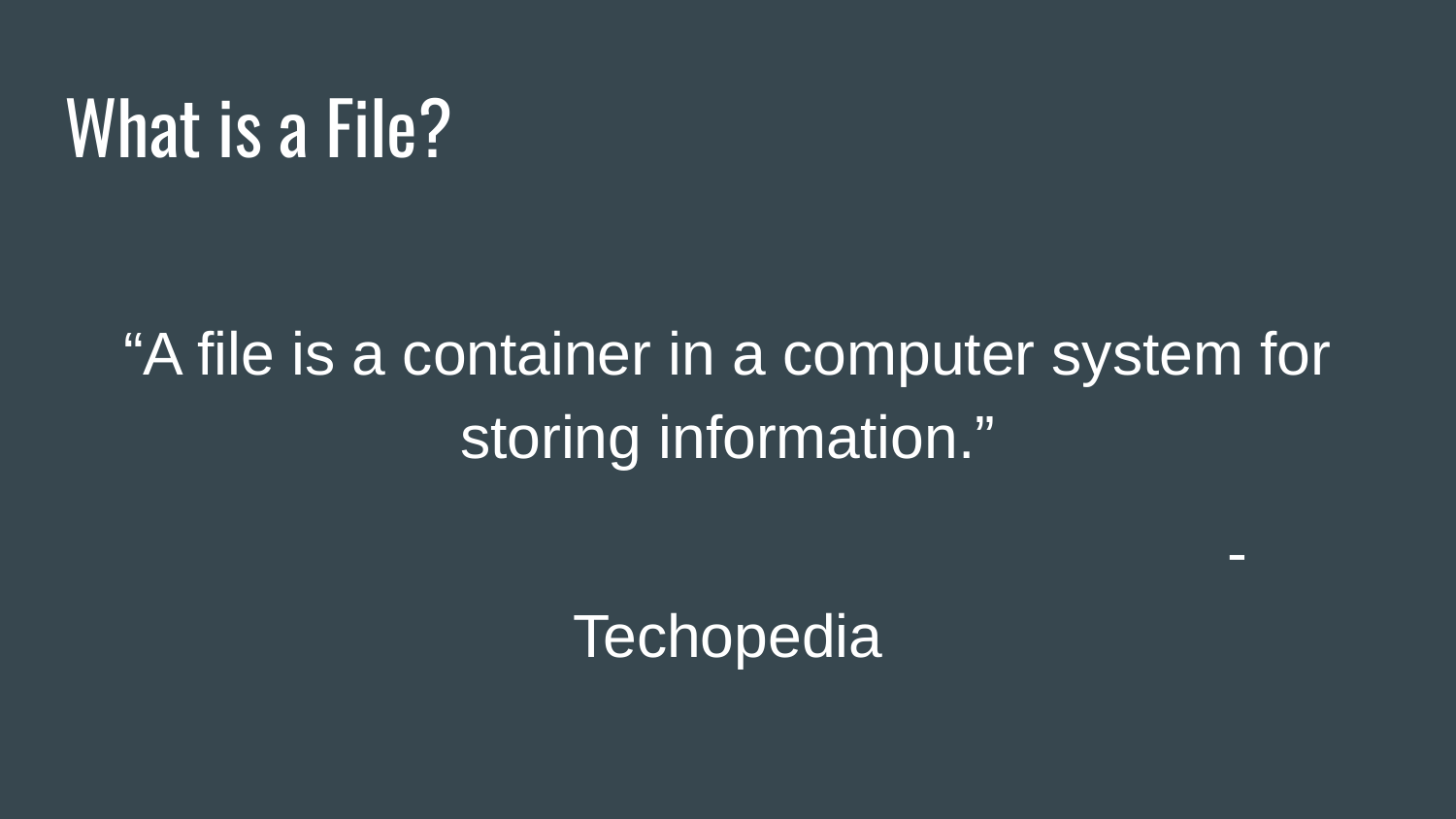

# What is a File?

“A file is a container in a computer system for storing information.”
							-Techopedia